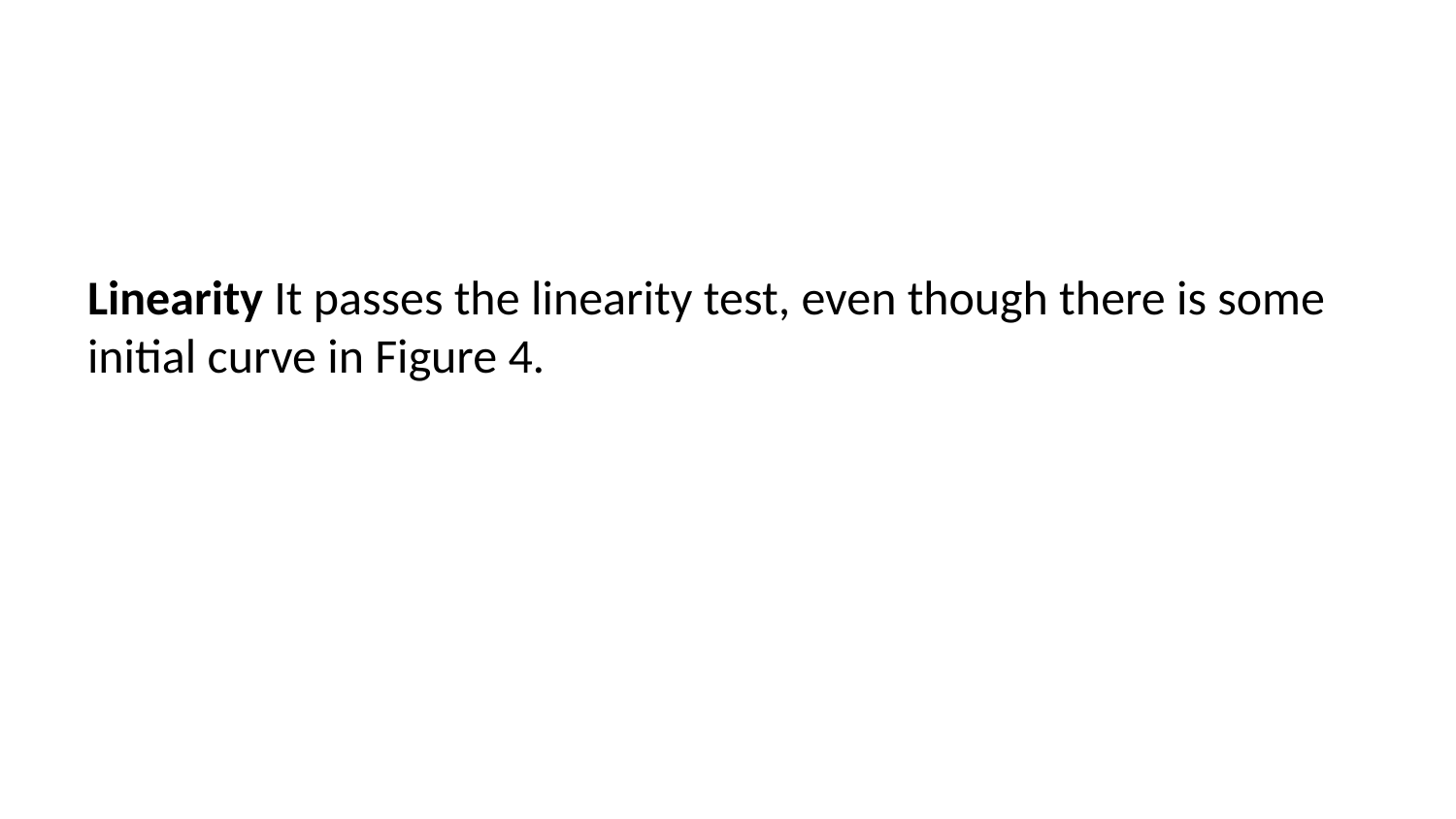

Linearity It passes the linearity test, even though there is some initial curve in Figure 4.